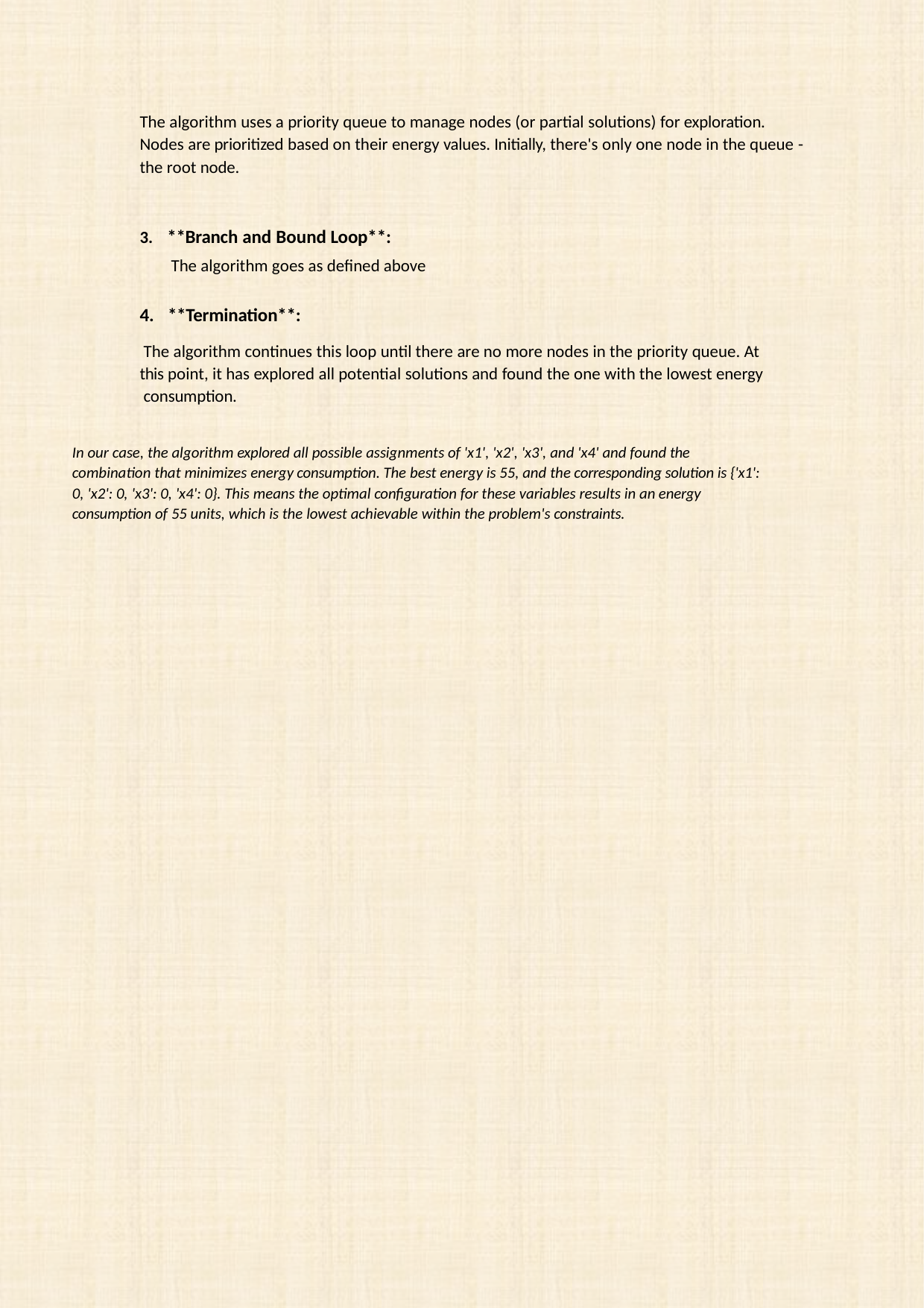

The algorithm uses a priority queue to manage nodes (or partial solutions) for exploration. Nodes are prioritized based on their energy values. Initially, there's only one node in the queue - the root node.

3.  **Branch and Bound Loop**:
        The algorithm goes as defined above

4.  **Termination**:
The algorithm continues this loop until there are no more nodes in the priority queue. At this point, it has explored all potential solutions and found the one with the lowest energy
consumption.
In our case, the algorithm explored all possible assignments of 'x1', 'x2', 'x3', and 'x4' and found the combination that minimizes energy consumption. The best energy is 55, and the corresponding solution is {'x1': 0, 'x2': 0, 'x3': 0, 'x4': 0}. This means the optimal configuration for these variables results in an energy consumption of 55 units, which is the lowest achievable within the problem's constraints.